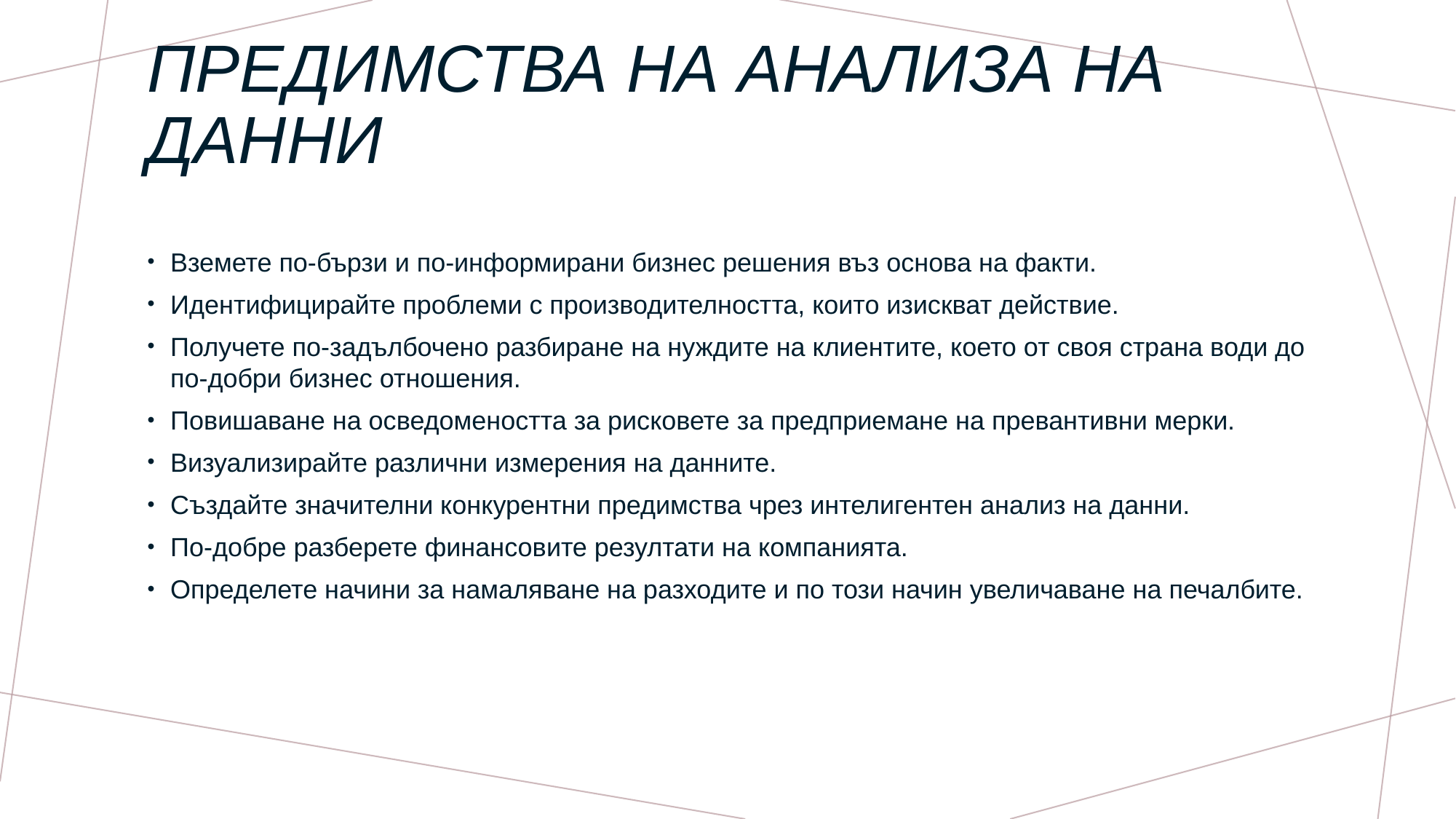

# Предимства на анализа на данни
Вземете по-бързи и по-информирани бизнес решения въз основа на факти.
Идентифицирайте проблеми с производителността, които изискват действие.
Получете по-задълбочено разбиране на нуждите на клиентите, което от своя страна води до по-добри бизнес отношения.
Повишаване на осведомеността за рисковете за предприемане на превантивни мерки.
Визуализирайте различни измерения на данните.
Създайте значителни конкурентни предимства чрез интелигентен анализ на данни.
По-добре разберете финансовите резултати на компанията.
Определете начини за намаляване на разходите и по този начин увеличаване на печалбите.